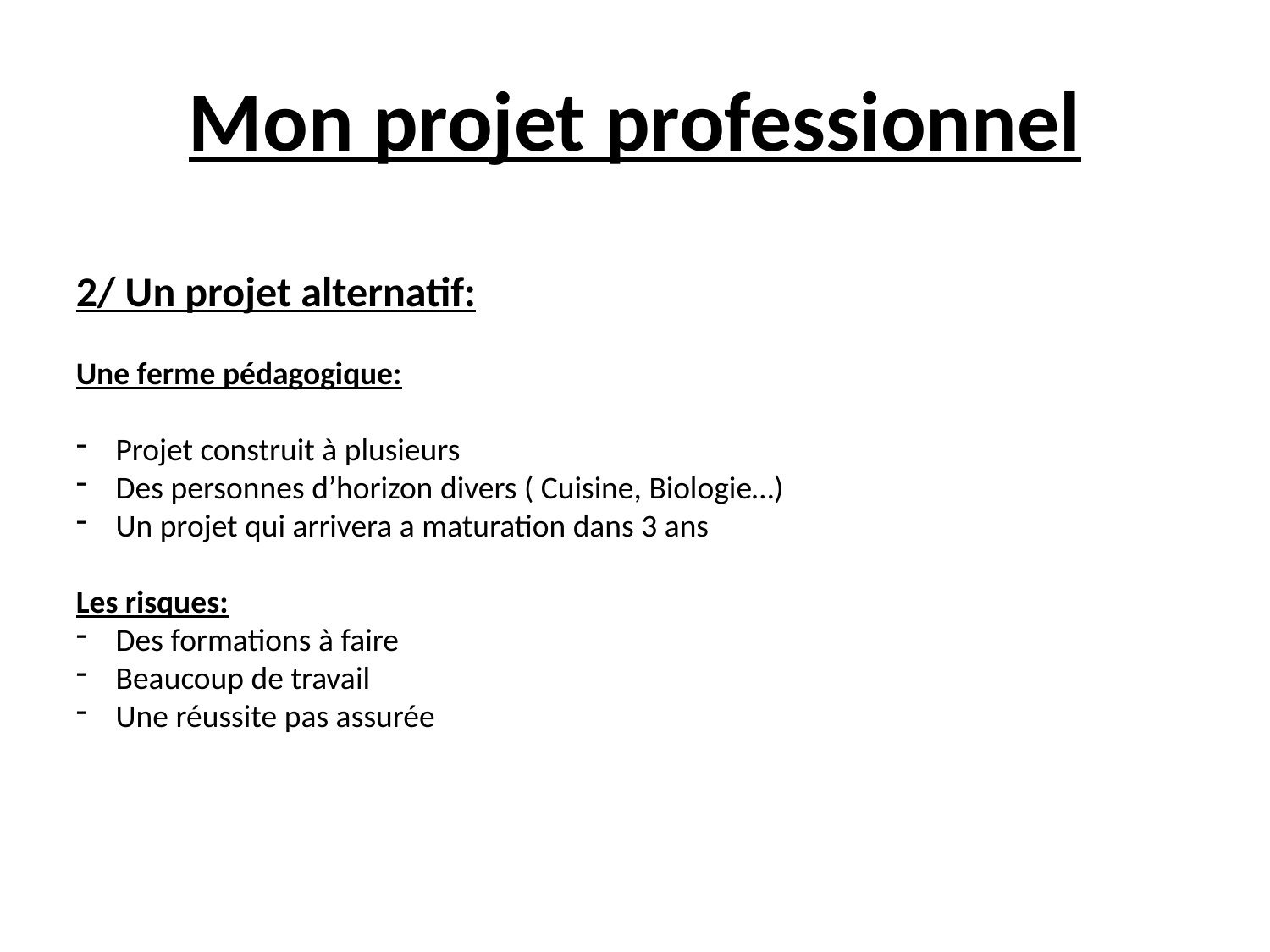

# Mon projet professionnel
2/ Un projet alternatif:

Une ferme pédagogique:

Projet construit à plusieurs
Des personnes d’horizon divers ( Cuisine, Biologie…)
Un projet qui arrivera a maturation dans 3 ans

Les risques:
Des formations à faire
Beaucoup de travail
Une réussite pas assurée